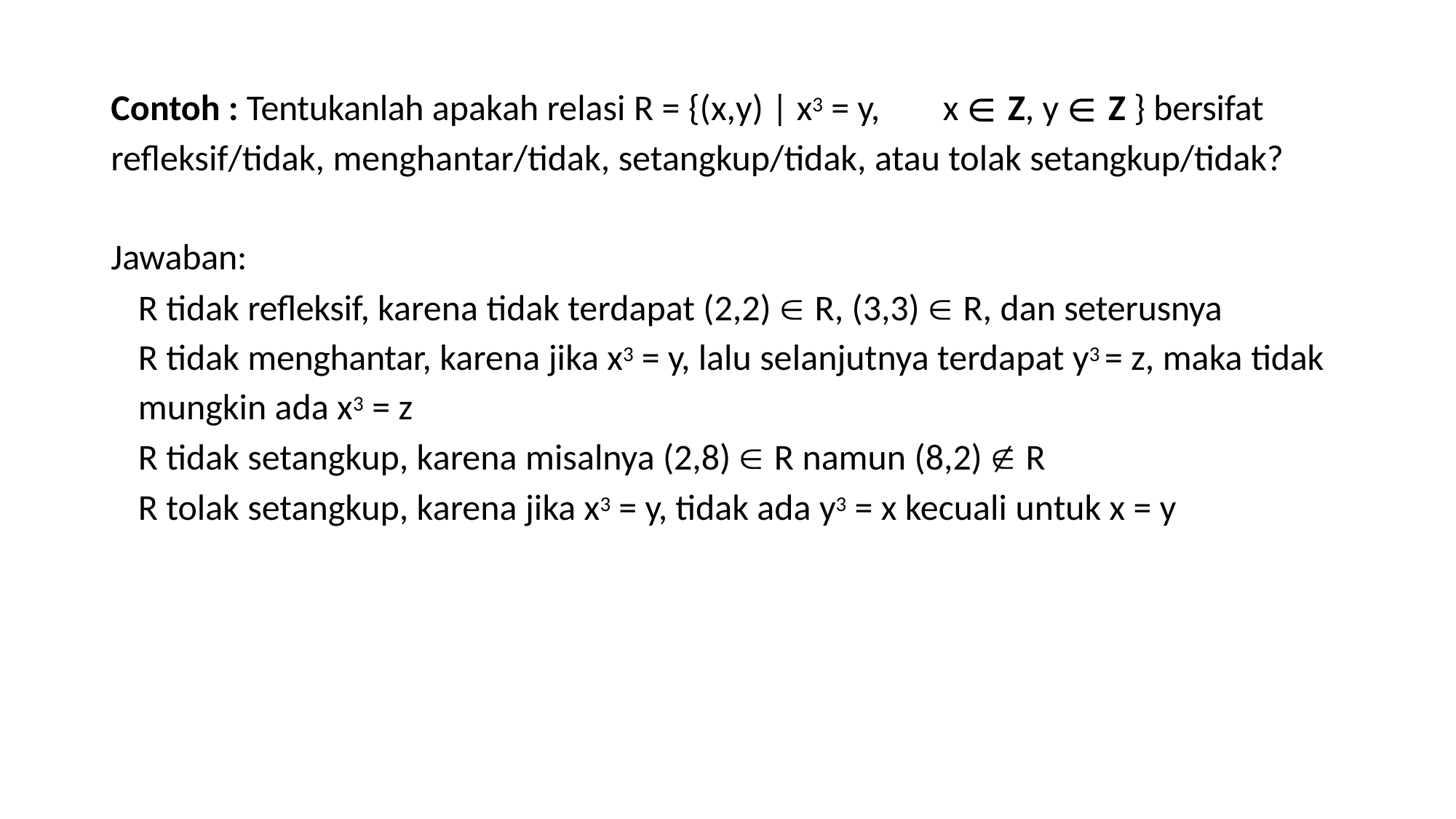

Contoh : Tentukanlah apakah relasi R = {(x,y) | x3 = y,	x ∈ Z, y ∈ Z } bersifat refleksif/tidak, menghantar/tidak, setangkup/tidak, atau tolak setangkup/tidak?

Jawaban:
R tidak refleksif, karena tidak terdapat (2,2) ∈ R, (3,3) ∈ R, dan seterusnya
R tidak menghantar, karena jika x3 = y, lalu selanjutnya terdapat y3 = z, maka tidak mungkin ada x3 = z
R tidak setangkup, karena misalnya (2,8) ∈ R namun (8,2) ∉ R
R tolak setangkup, karena jika x3 = y, tidak ada y3 = x kecuali untuk x = y